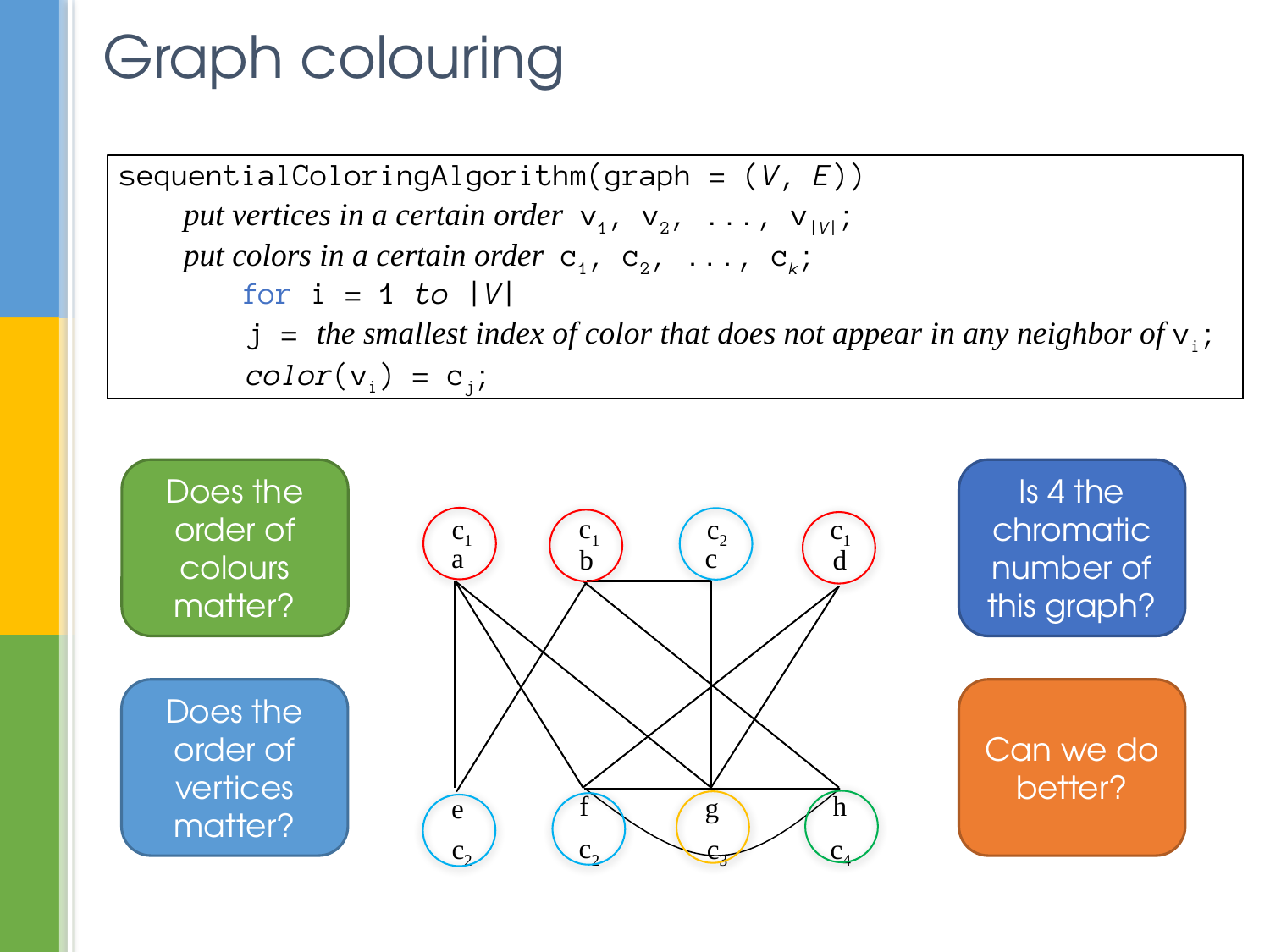

# Graph colouring
sequentialColoringAlgorithm(graph = (V, E))
put vertices in a certain order v1, v2, ..., v|V|;
put colors in a certain order c1, c2, ..., ck;
       for i = 1 to |V|
	j = the smallest index of color that does not appear in any neighbor of vi;
	color(vi) = cj;
Does the order of colours matter?
Is 4 the chromatic number of this graph?

c1

c1
c2
c1

c
a
b
d
Does the order of vertices matter?
Can we do better?
f

h
g
e

c2
c2
c3
c4